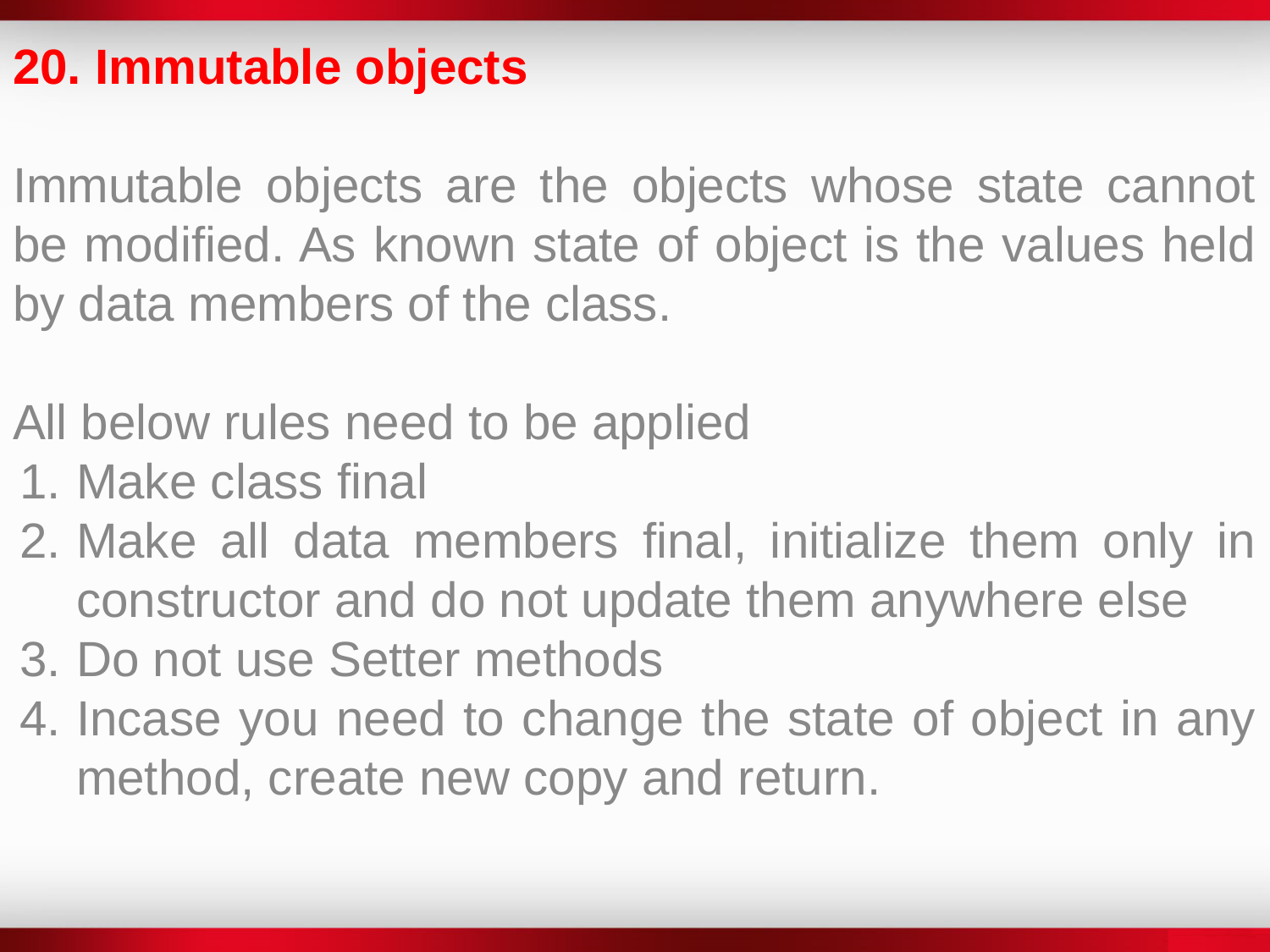

20. Immutable objects

Immutable objects are the objects whose state cannot be modified. As known state of object is the values held by data members of the class.

All below rules need to be applied
Make class final
Make all data members final, initialize them only in constructor and do not update them anywhere else
Do not use Setter methods
Incase you need to change the state of object in any method, create new copy and return.